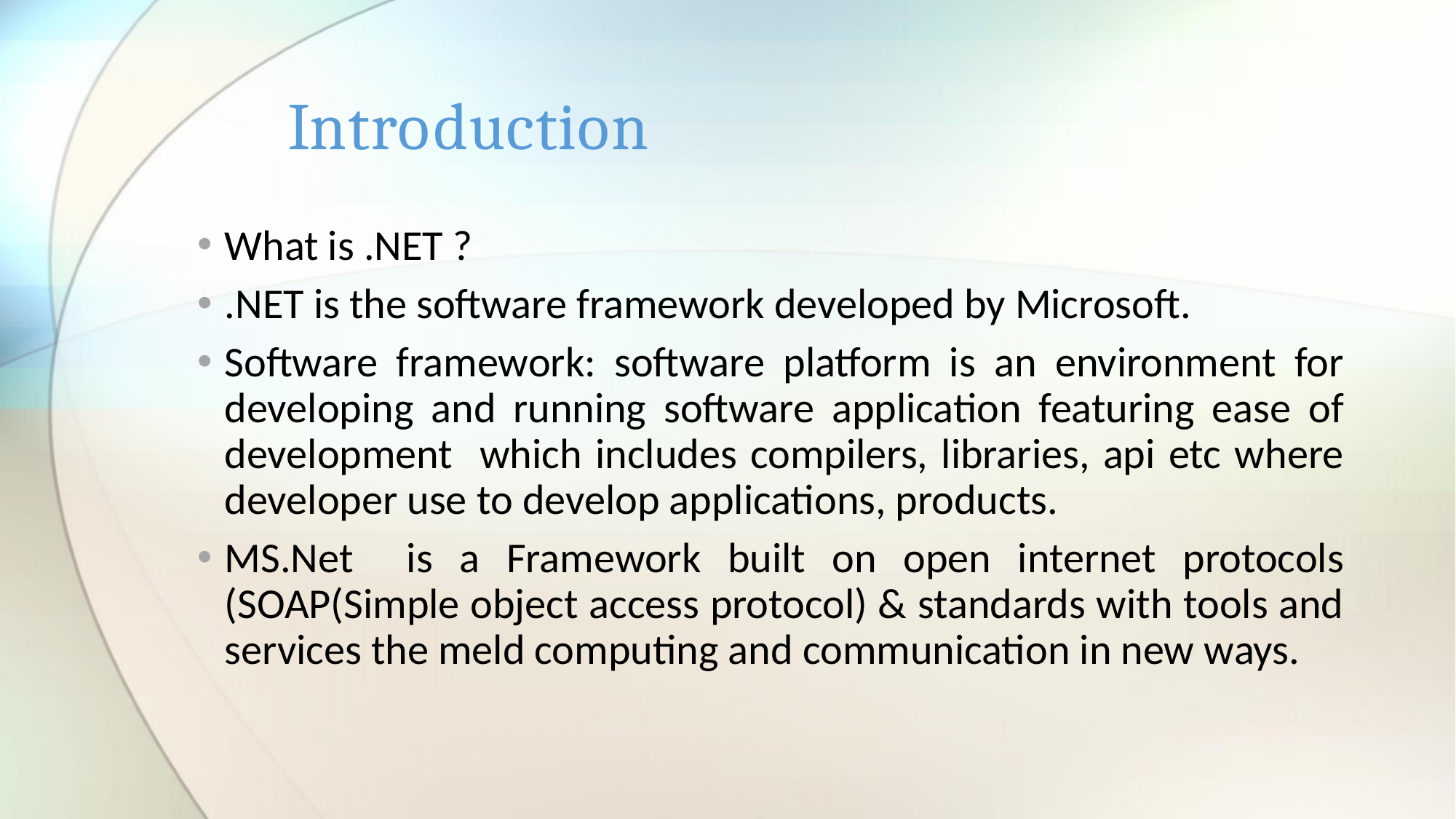

# Introduction
What is .NET ?
.NET is the software framework developed by Microsoft.
Software framework: software platform is an environment for developing and running software application featuring ease of development  which includes compilers, libraries, api etc where developer use to develop applications, products.
MS.Net  is a Framework built on open internet protocols (SOAP(Simple object access protocol) & standards with tools and services the meld computing and communication in new ways.